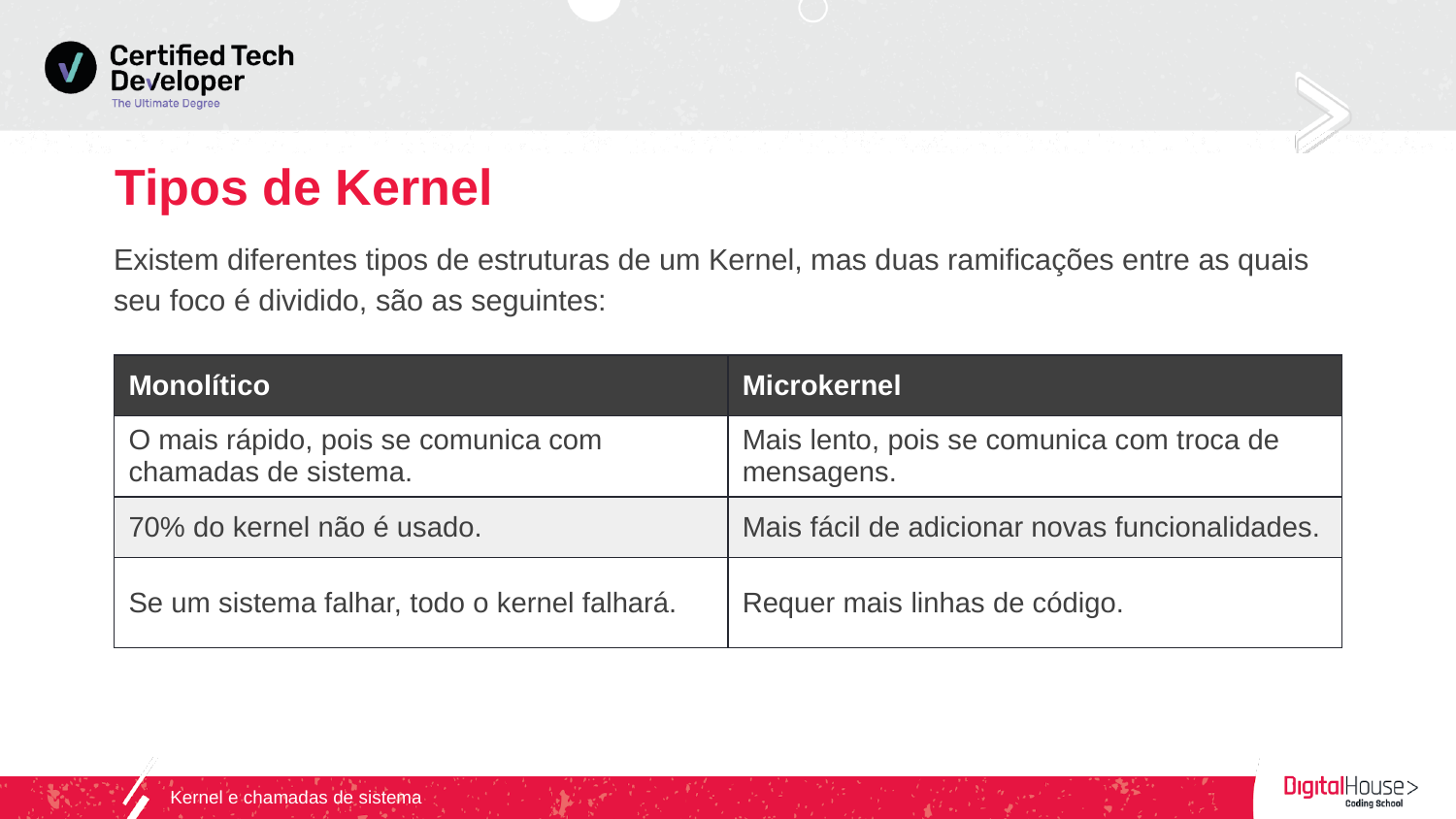

# Tipos de Kernel
Existem diferentes tipos de estruturas de um Kernel, mas duas ramificações entre as quais seu foco é dividido, são as seguintes:
| Monolítico | Microkernel |
| --- | --- |
| O mais rápido, pois se comunica com chamadas de sistema. | Mais lento, pois se comunica com troca de mensagens. |
| 70% do kernel não é usado. | Mais fácil de adicionar novas funcionalidades. |
| Se um sistema falhar, todo o kernel falhará. | Requer mais linhas de código. |